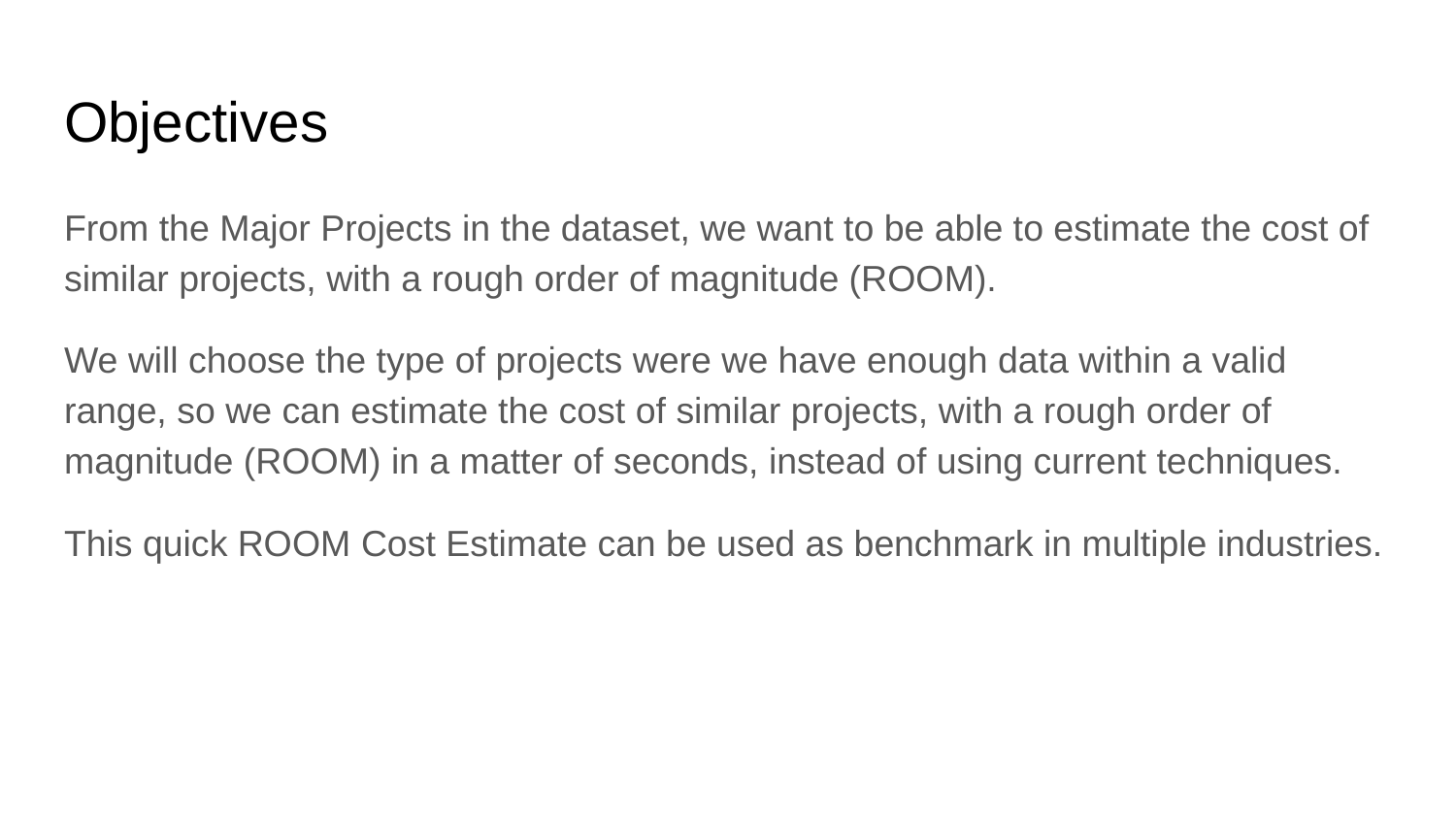

# Objectives
From the Major Projects in the dataset, we want to be able to estimate the cost of similar projects, with a rough order of magnitude (ROOM).
We will choose the type of projects were we have enough data within a valid range, so we can estimate the cost of similar projects, with a rough order of magnitude (ROOM) in a matter of seconds, instead of using current techniques.
This quick ROOM Cost Estimate can be used as benchmark in multiple industries.